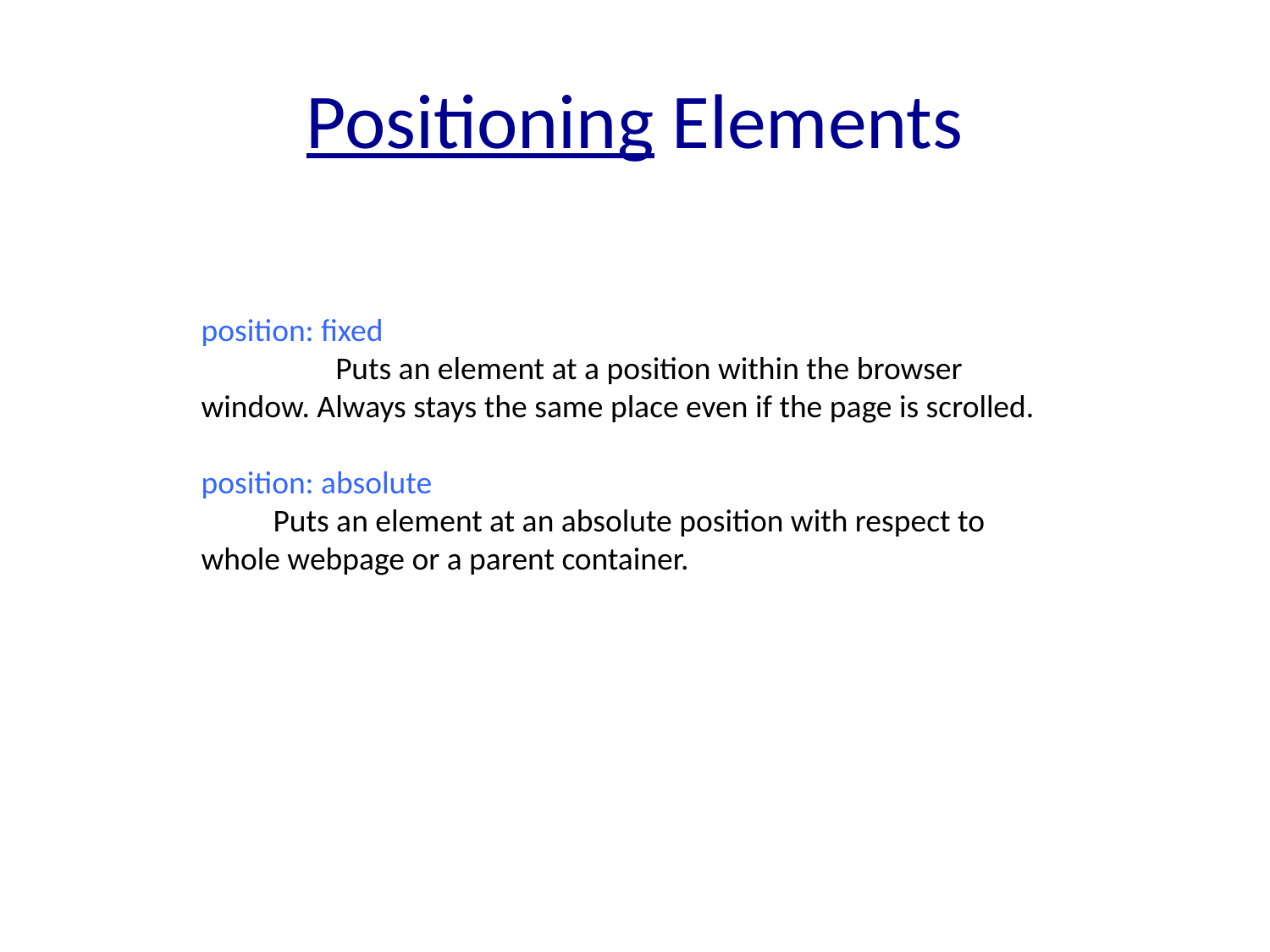

# Positioning Elements
position: fixed
	 Puts an element at a position within the browser window. Always stays the same place even if the page is scrolled.

position: absolute
          Puts an element at an absolute position with respect to whole webpage or a parent container.